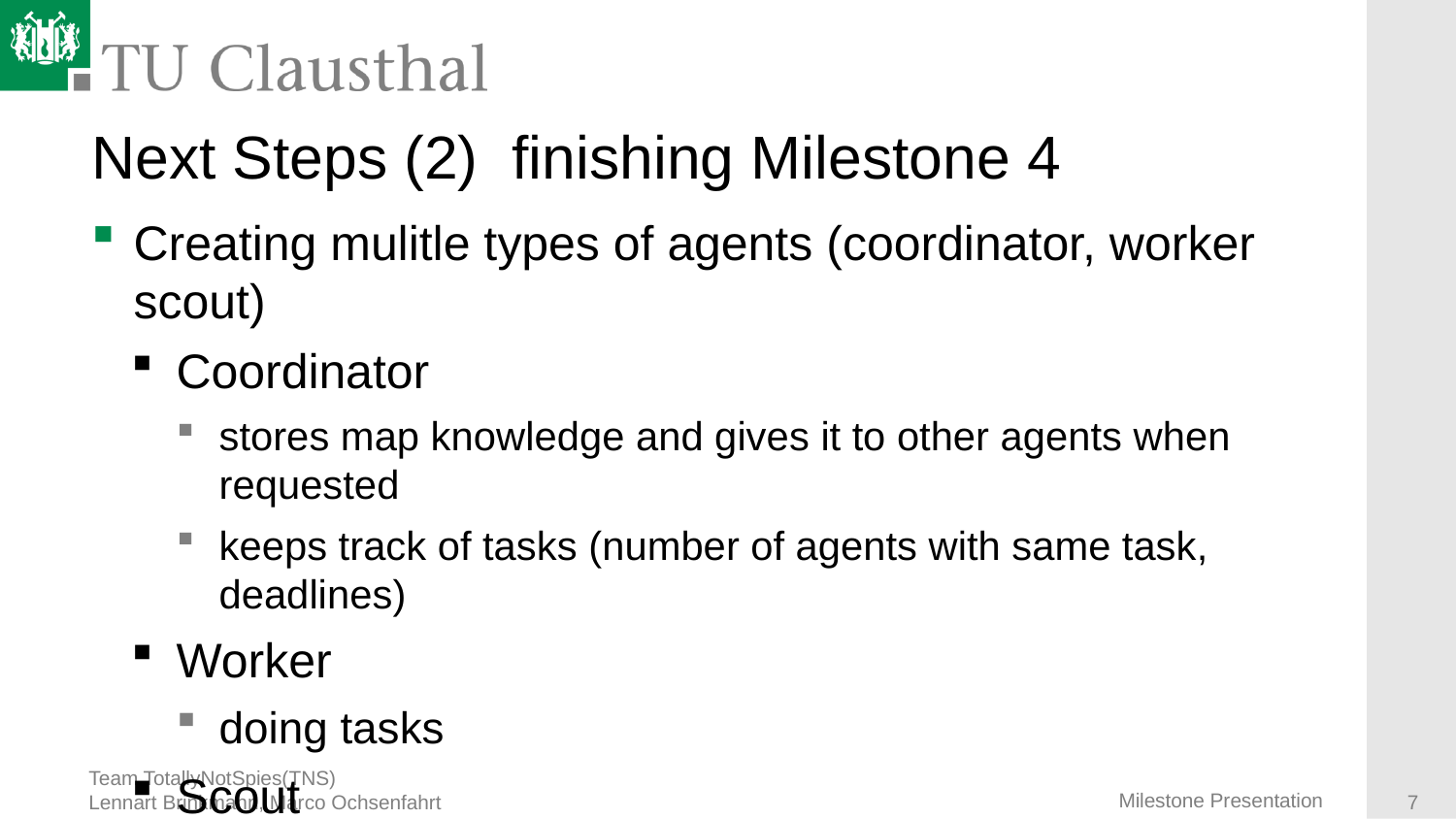

# Next Steps (2)  finishing Milestone 4
Creating mulitle types of agents (coordinator, worker scout)
Coordinator
stores map knowledge and gives it to other agents when requested
keeps track of tasks (number of agents with same task, deadlines)
Worker
doing tasks
Scout
discovering the map, when fully discovered switch to worker